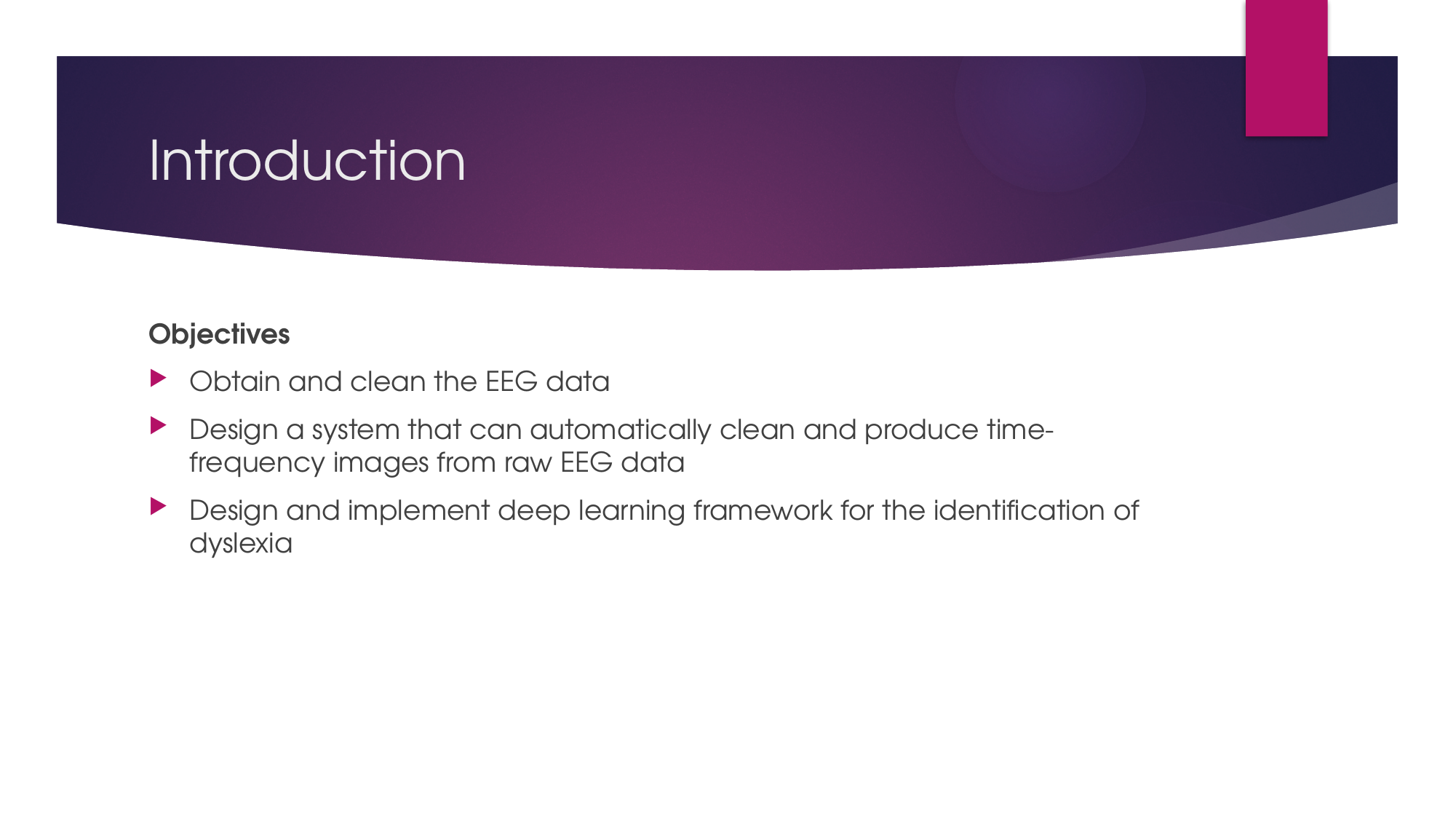

# Introduction
Objectives
Obtain and clean the EEG data
Design a system that can automatically clean and produce time-frequency images from raw EEG data
Design and implement deep learning framework for the identification of dyslexia